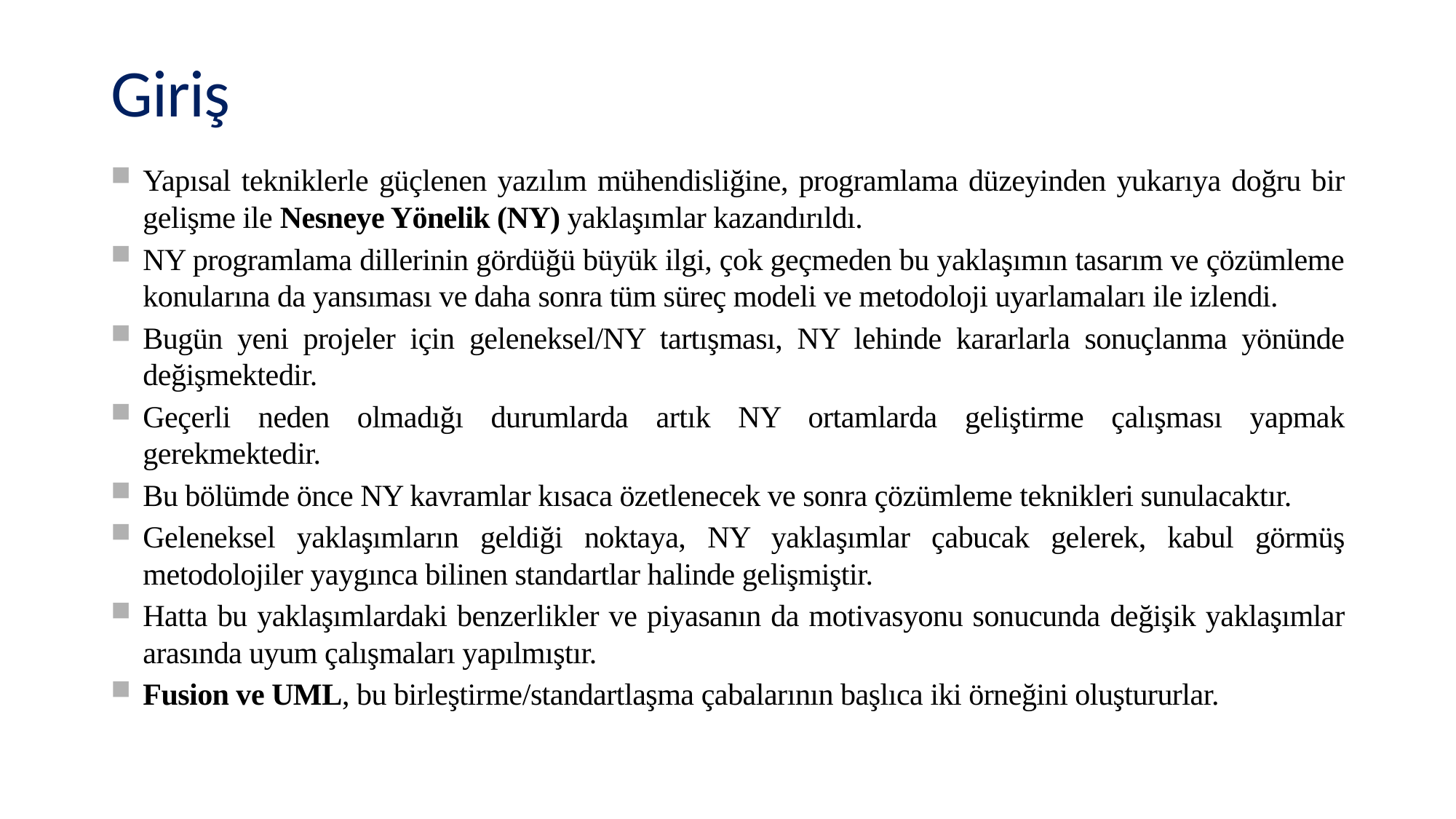

# Giriş
Yapısal tekniklerle güçlenen yazılım mühendisliğine, programlama düzeyinden yukarıya doğru bir gelişme ile Nesneye Yönelik (NY) yaklaşımlar kazandırıldı.
NY programlama dillerinin gördüğü büyük ilgi, çok geçmeden bu yaklaşımın tasarım ve çözümleme konularına da yansıması ve daha sonra tüm süreç modeli ve metodoloji uyarlamaları ile izlendi.
Bugün yeni projeler için geleneksel/NY tartışması, NY lehinde kararlarla sonuçlanma yönünde değişmektedir.
Geçerli neden olmadığı durumlarda artık NY ortamlarda geliştirme çalışması yapmak gerekmektedir.
Bu bölümde önce NY kavramlar kısaca özetlenecek ve sonra çözümleme teknikleri sunulacaktır.
Geleneksel yaklaşımların geldiği noktaya, NY yaklaşımlar çabucak gelerek, kabul görmüş metodolojiler yaygınca bilinen standartlar halinde gelişmiştir.
Hatta bu yaklaşımlardaki benzerlikler ve piyasanın da motivasyonu sonucunda değişik yaklaşımlar arasında uyum çalışmaları yapılmıştır.
Fusion ve UML, bu birleştirme/standartlaşma çabalarının başlıca iki örneğini oluştururlar.